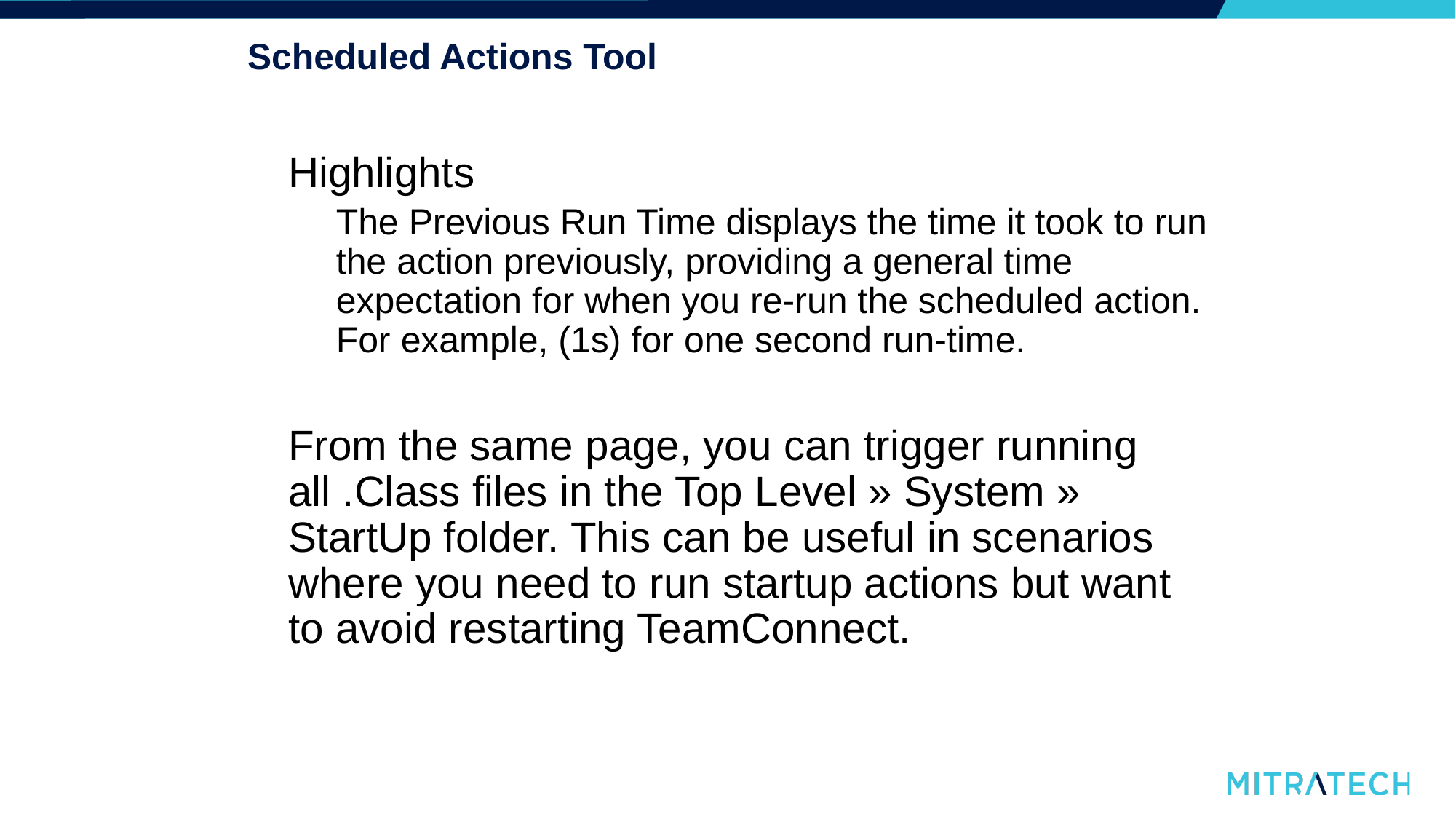

# Scheduled Actions Tool
Highlights
The Previous Run Time displays the time it took to run the action previously, providing a general time expectation for when you re-run the scheduled action. For example, (1s) for one second run-time.

From the same page, you can trigger running all .Class files in the Top Level » System » StartUp folder. This can be useful in scenarios where you need to run startup actions but want to avoid restarting TeamConnect.